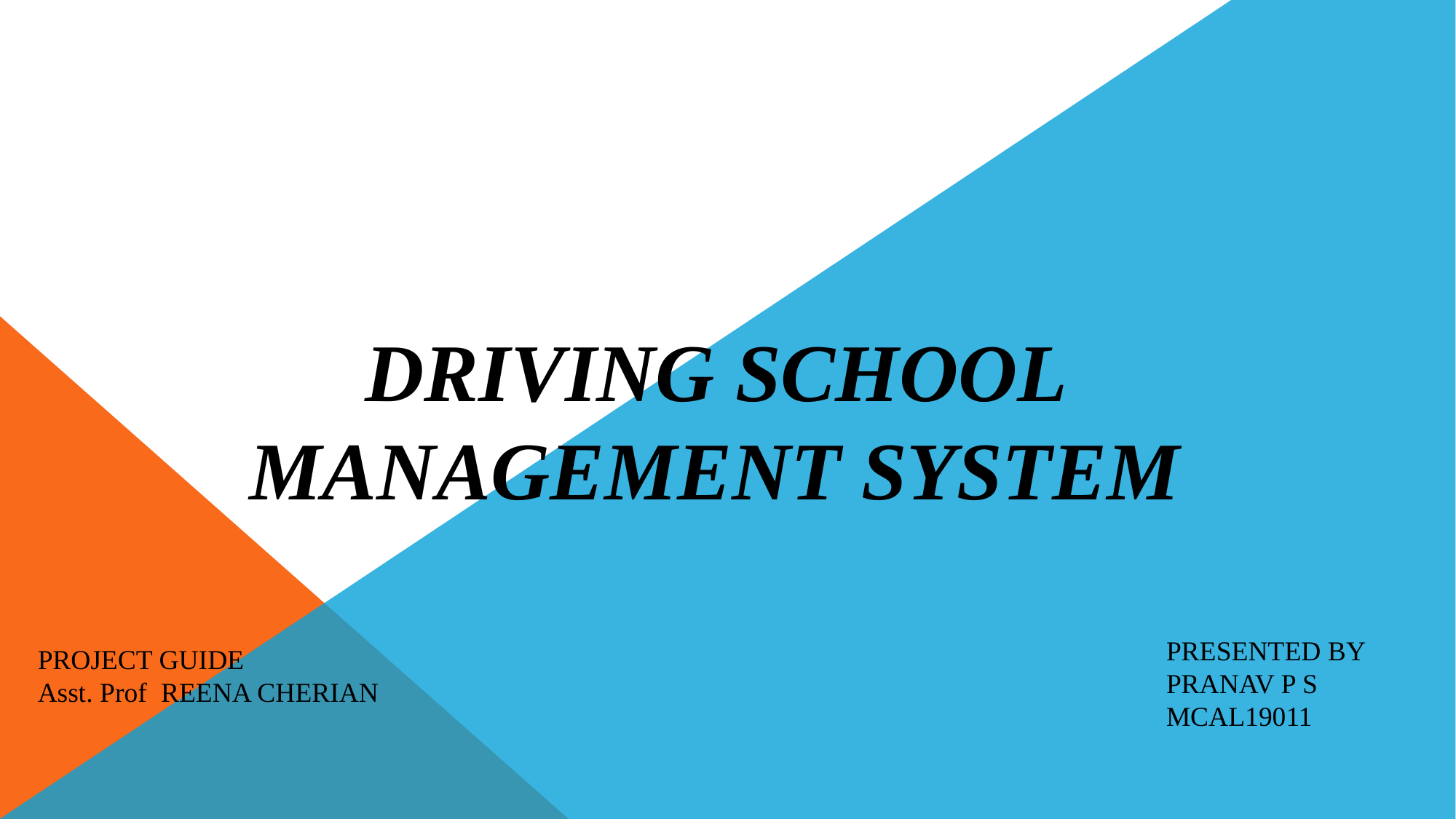

# DRIVING SCHOOL MANAGEMENT SYSTEM
PRESENTED BY
PRANAV P S
MCAL19011
PROJECT GUIDE
Asst. Prof  REENA CHERIAN